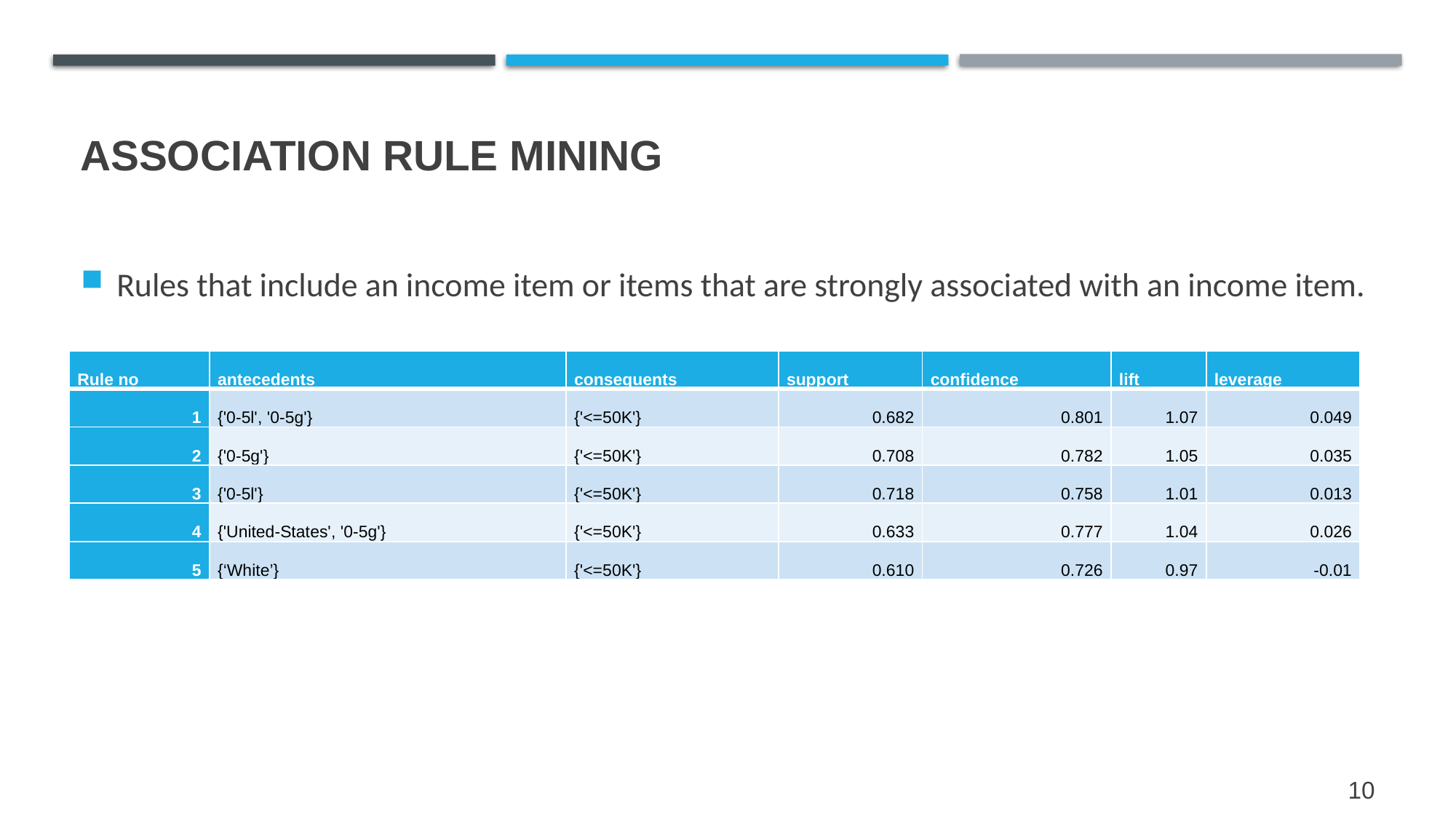

# Association rule mining
Rules that include an income item or items that are strongly associated with an income item.

| Rule no | antecedents | consequents | support | confidence | lift | leverage |
| --- | --- | --- | --- | --- | --- | --- |
| 1 | {'0-5l', '0-5g'} | {'<=50K'} | 0.682 | 0.801 | 1.07 | 0.049 |
| 2 | {'0-5g'} | {'<=50K'} | 0.708 | 0.782 | 1.05 | 0.035 |
| 3 | {'0-5l'} | {'<=50K'} | 0.718 | 0.758 | 1.01 | 0.013 |
| 4 | {'United-States', '0-5g'} | {'<=50K'} | 0.633 | 0.777 | 1.04 | 0.026 |
| 5 | {‘White’} | {'<=50K'} | 0.610 | 0.726 | 0.97 | -0.01 |
10